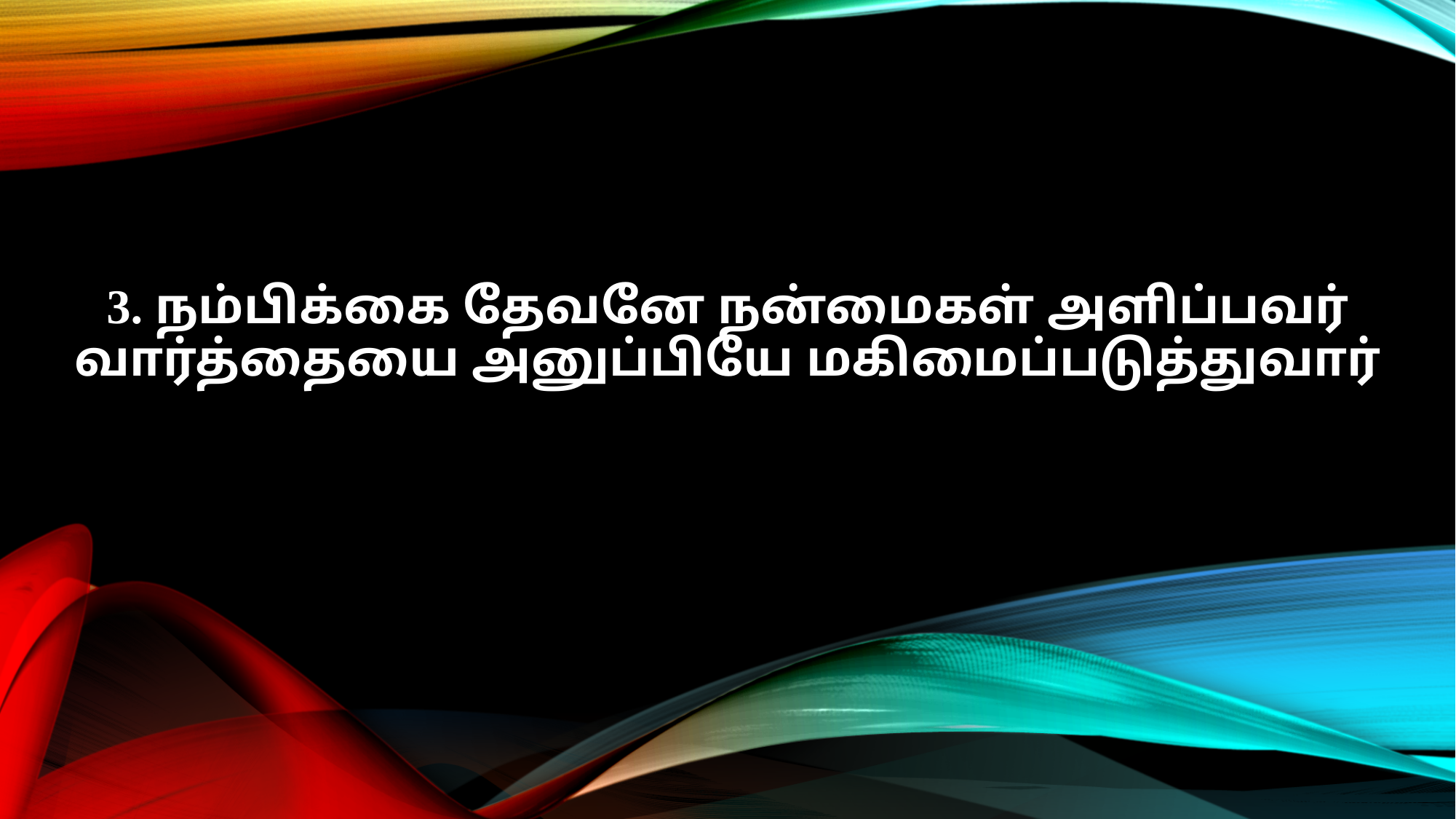

3. நம்பிக்கை தேவனே நன்மைகள் அளிப்பவர்
வார்த்தையை அனுப்பியே மகிமைப்படுத்துவார்